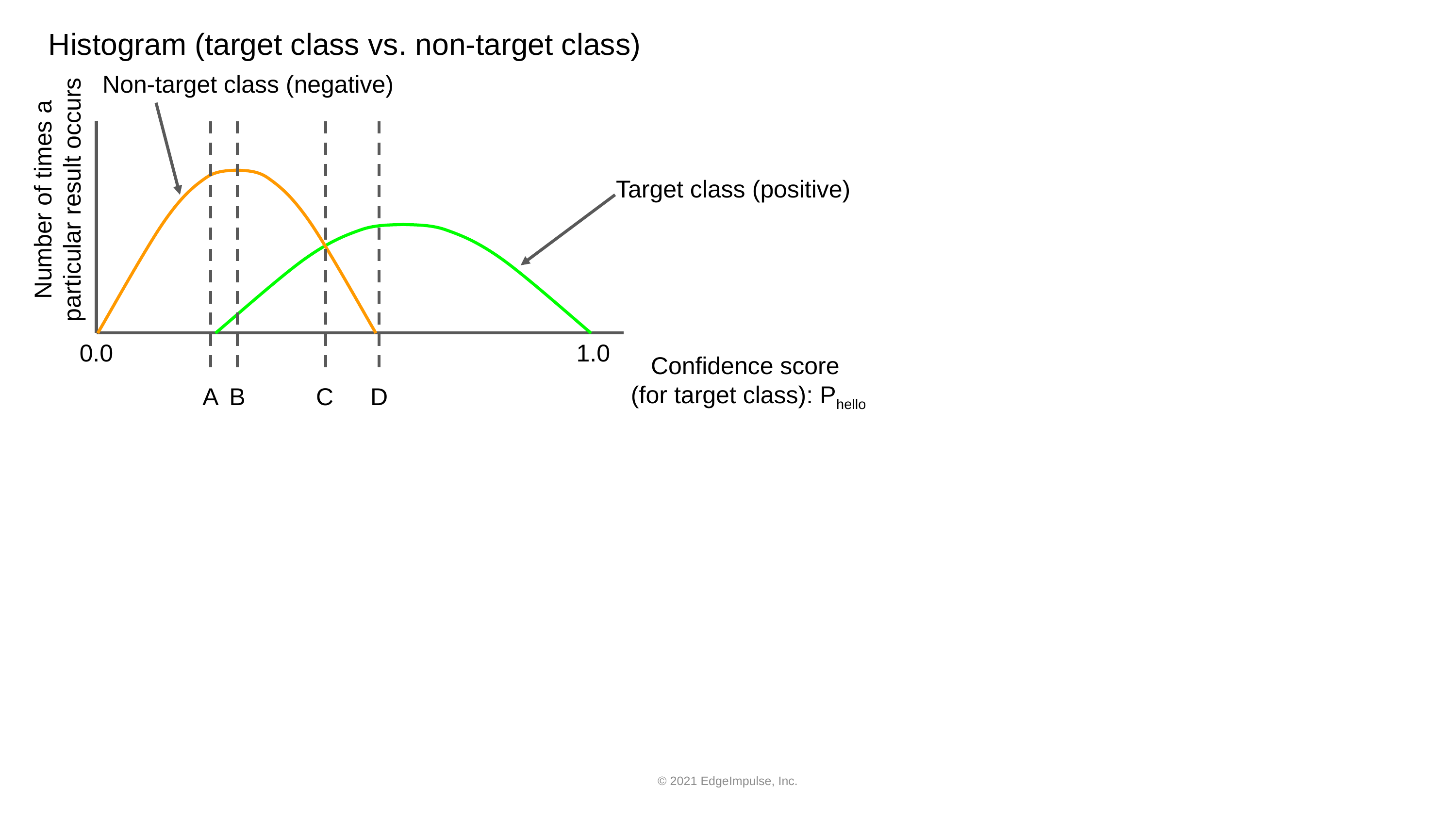

Histogram (target class vs. non-target class)
Non-target class (negative)
Target class (positive)
Number of times a particular result occurs

0.0
1.0
Confidence score
(for target class): Phello
A
B
C
D
© 2021 EdgeImpulse, Inc.